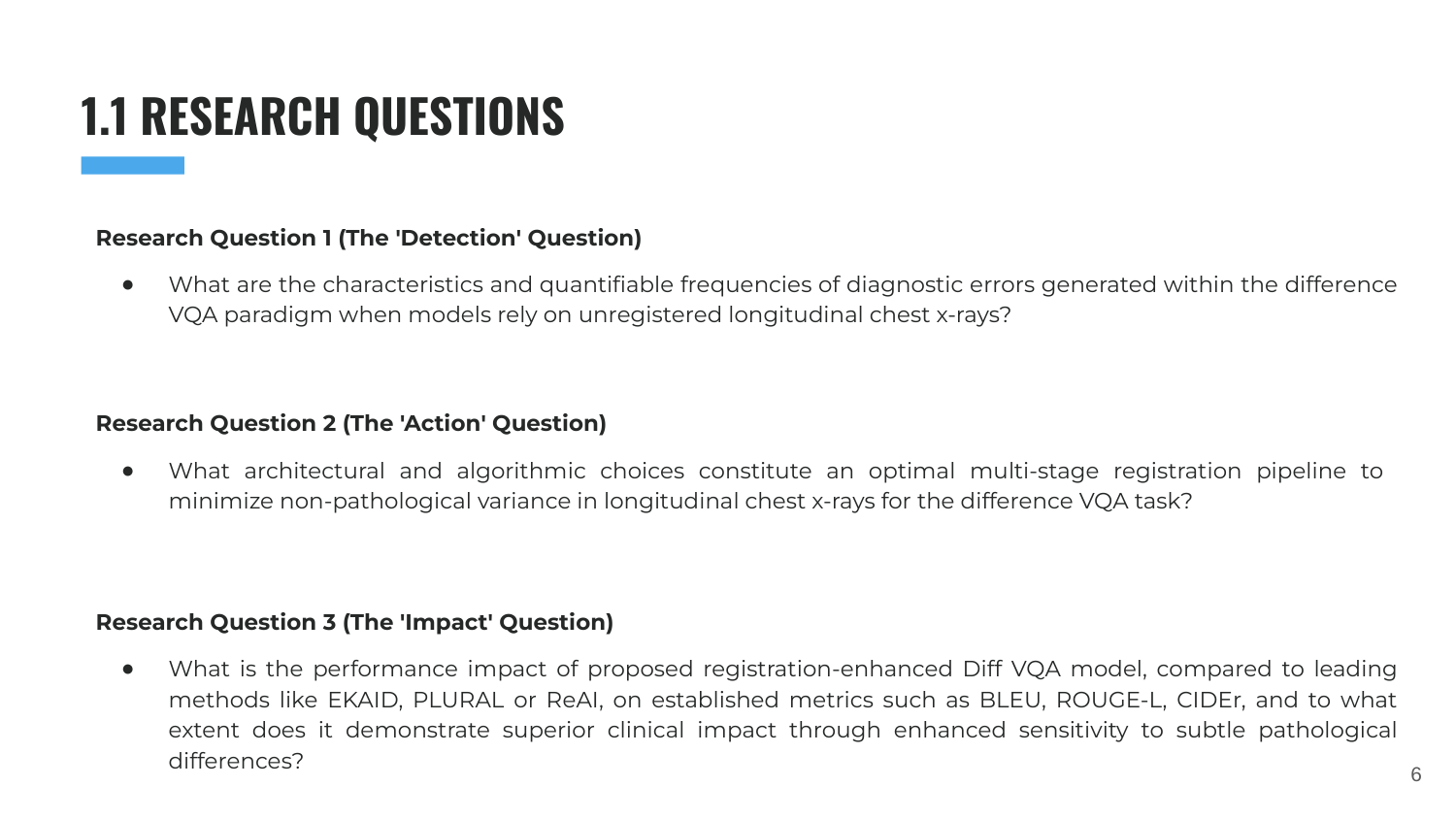

1.1 RESEARCH QUESTIONS

Research Question 1 (The 'Detection' Question)
What are the characteristics and quantifiable frequencies of diagnostic errors generated within the difference VQA paradigm when models rely on unregistered longitudinal chest x-rays?
Research Question 2 (The 'Action' Question)
What architectural and algorithmic choices constitute an optimal multi-stage registration pipeline to  minimize non-pathological variance in longitudinal chest x-rays for the difference VQA task?
Research Question 3 (The 'Impact' Question)
What is the performance impact of proposed registration-enhanced Diff VQA model, compared to leading methods like EKAID, PLURAL or ReAI, on established metrics such as BLEU, ROUGE-L, CIDEr, and to what extent does it demonstrate superior clinical impact through enhanced sensitivity to subtle pathological differences?
6